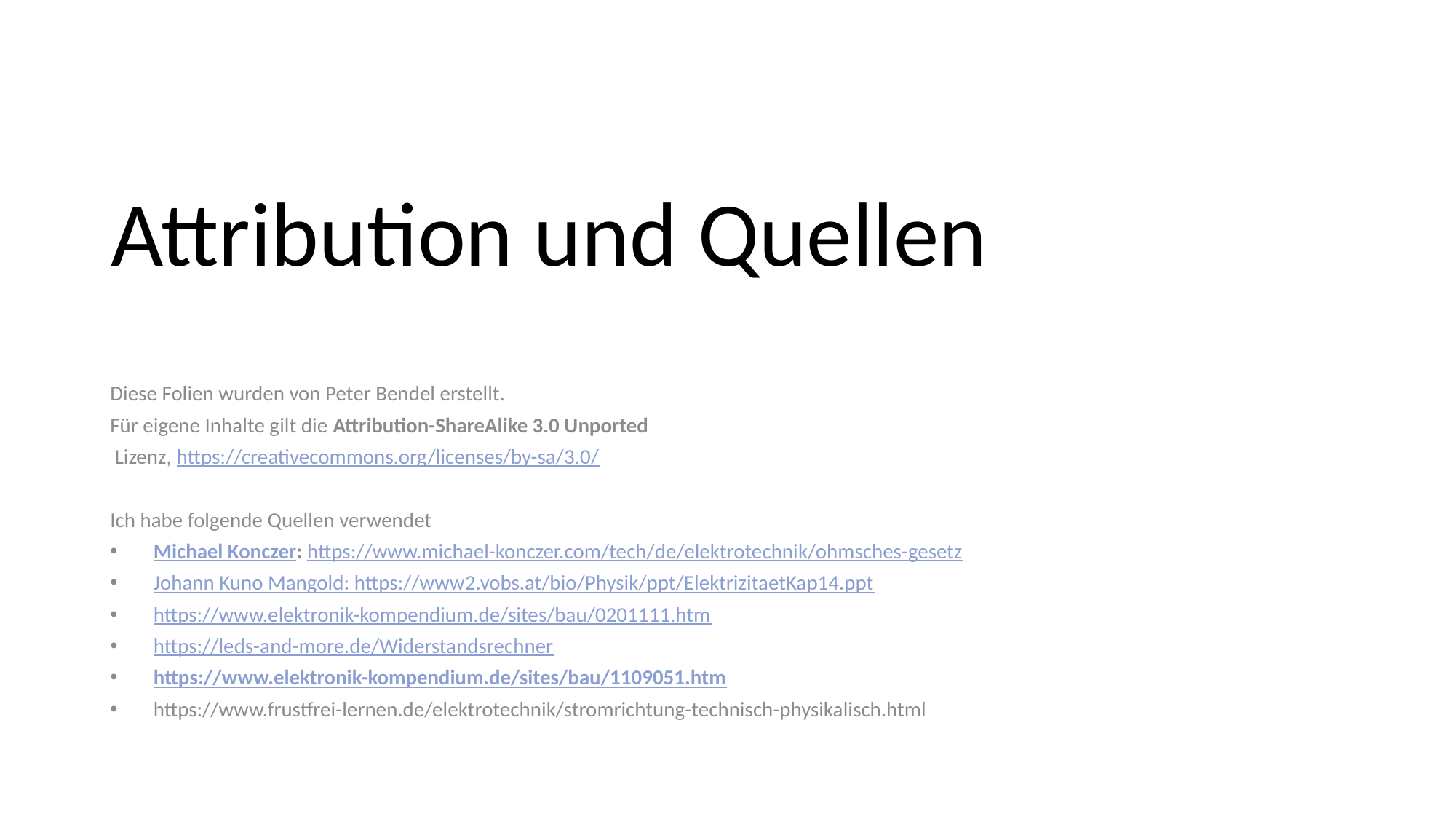

# Attribution und Quellen
Diese Folien wurden von Peter Bendel erstellt.
Für eigene Inhalte gilt die Attribution-ShareAlike 3.0 Unported
 Lizenz, https://creativecommons.org/licenses/by-sa/3.0/

Ich habe folgende Quellen verwendet
Michael Konczer: https://www.michael-konczer.com/tech/de/elektrotechnik/ohmsches-gesetz
Johann Kuno Mangold: https://www2.vobs.at/bio/Physik/ppt/ElektrizitaetKap14.ppt
https://www.elektronik-kompendium.de/sites/bau/0201111.htm
https://leds-and-more.de/Widerstandsrechner
https://www.elektronik-kompendium.de/sites/bau/1109051.htm
https://www.frustfrei-lernen.de/elektrotechnik/stromrichtung-technisch-physikalisch.html